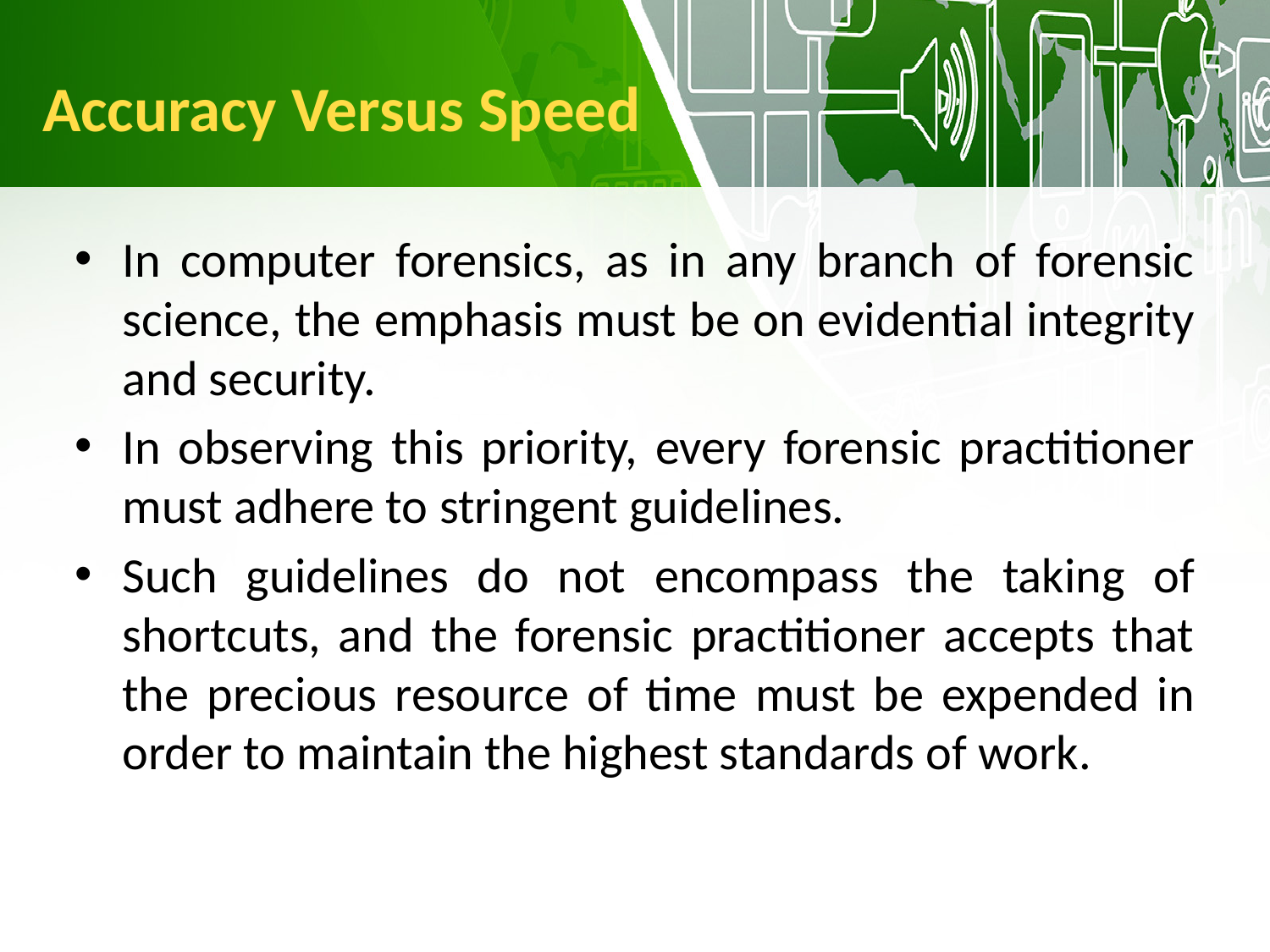

Accuracy Versus Speed
In computer forensics, as in any branch of forensic science, the emphasis must be on evidential integrity and security.
In observing this priority, every forensic practitioner must adhere to stringent guidelines.
Such guidelines do not encompass the taking of shortcuts, and the forensic practitioner accepts that the precious resource of time must be expended in order to maintain the highest standards of work.